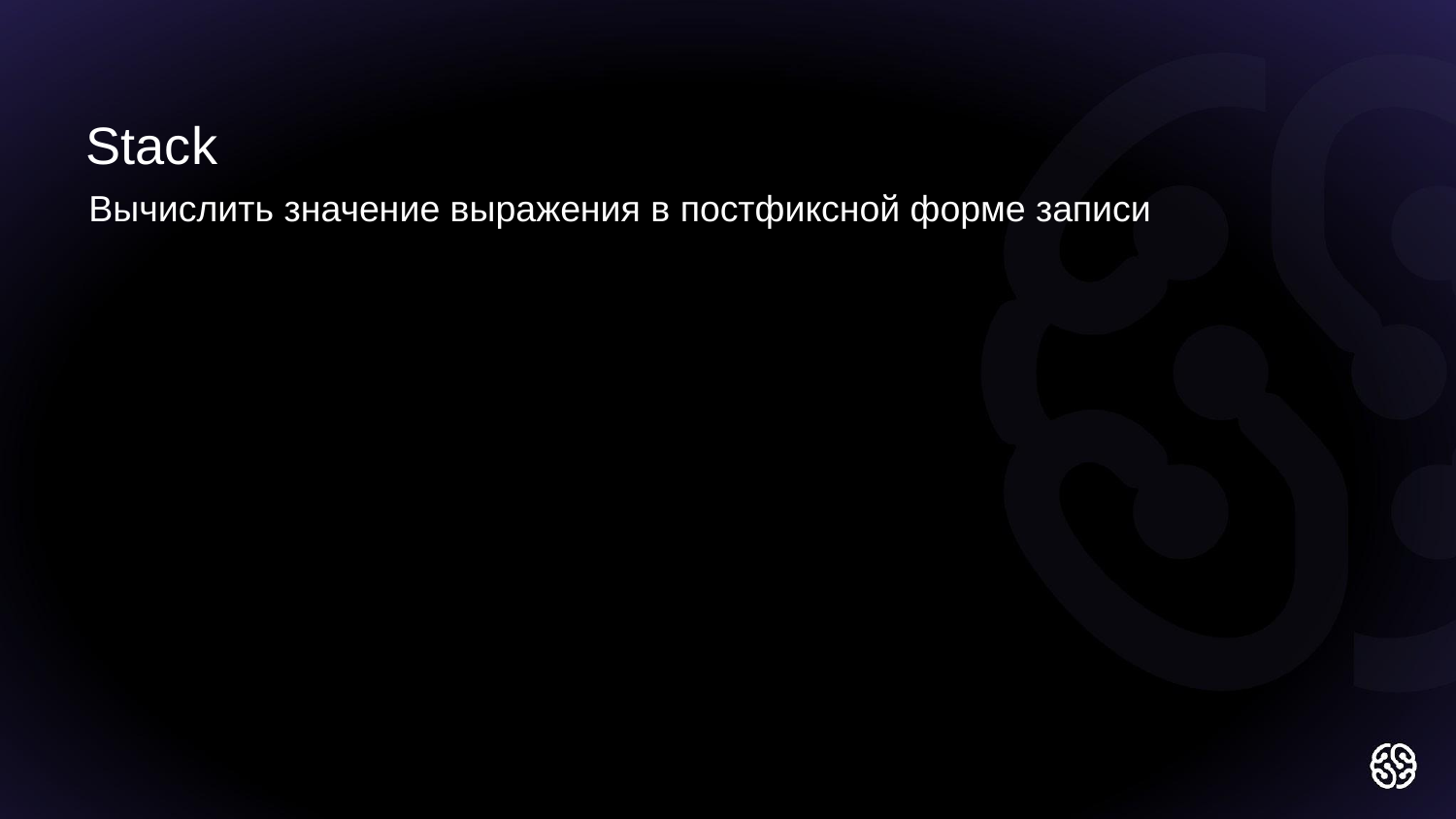

Stack
Вычислить значение выражения в постфиксной форме записи